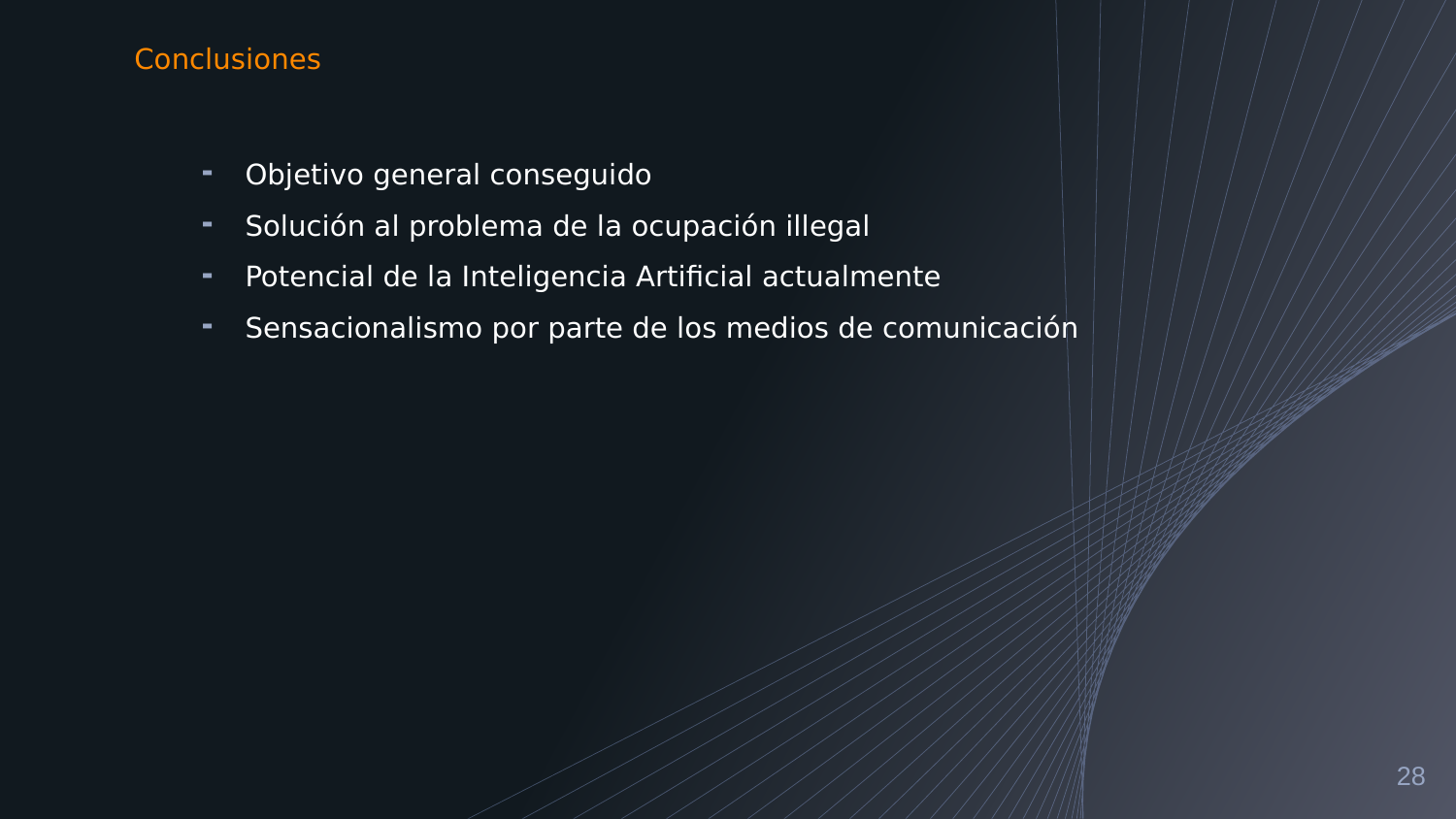

Conclusiones
Objetivo general conseguido
Solución al problema de la ocupación illegal
Potencial de la Inteligencia Artificial actualmente
Sensacionalismo por parte de los medios de comunicación
28